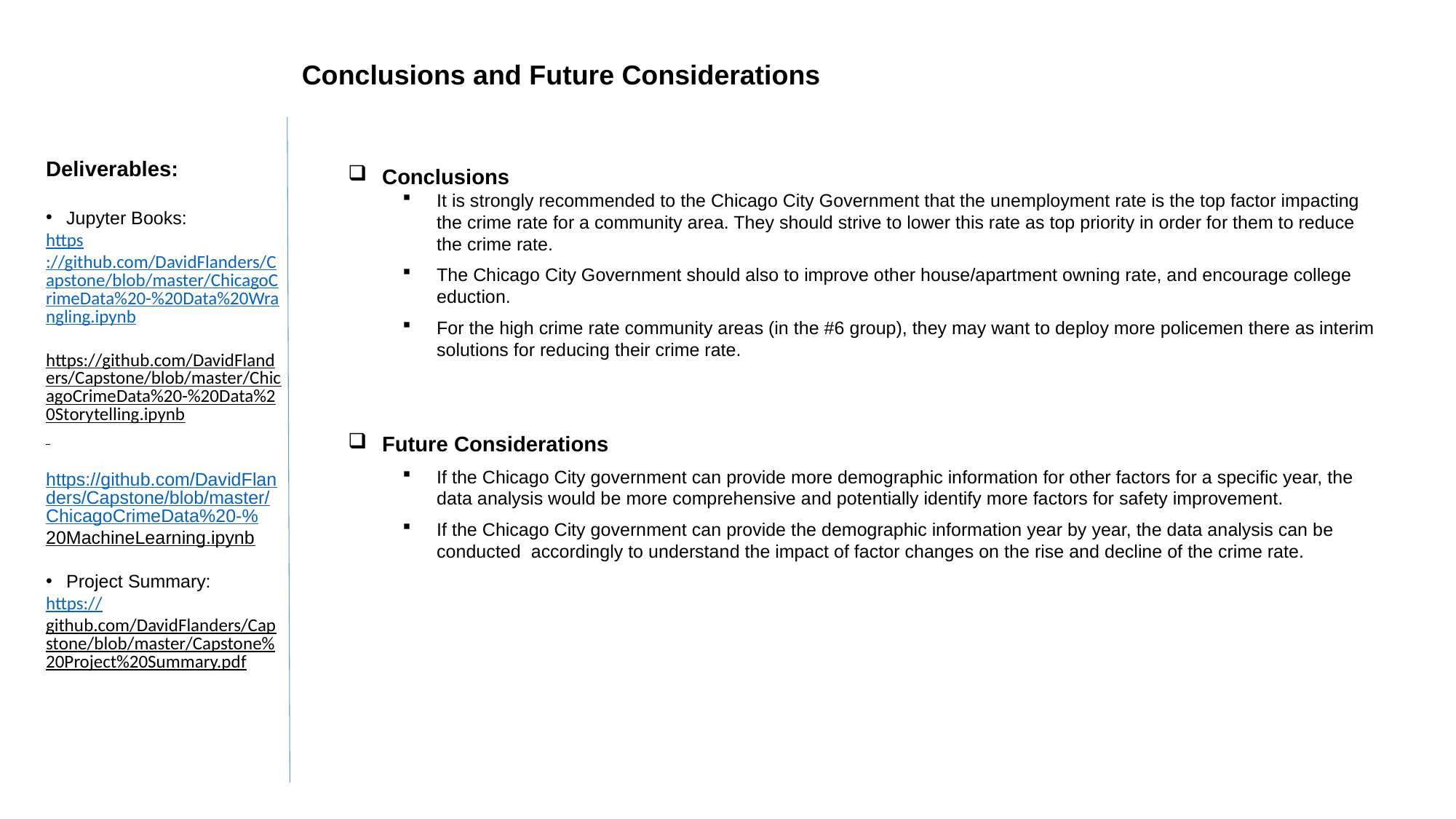

Conclusions and Future Considerations
Deliverables:

Jupyter Books:
https://github.com/DavidFlanders/Capstone/blob/master/ChicagoCrimeData%20-%20Data%20Wrangling.ipynb

https://github.com/DavidFlanders/Capstone/blob/master/ChicagoCrimeData%20-%20Data%20Storytelling.ipynb

https://github.com/DavidFlanders/Capstone/blob/master/ChicagoCrimeData%20-%20MachineLearning.ipynb

Project Summary:
https://github.com/DavidFlanders/Capstone/blob/master/Capstone%20Project%20Summary.pdf

Conclusions
It is strongly recommended to the Chicago City Government that the unemployment rate is the top factor impacting the crime rate for a community area. They should strive to lower this rate as top priority in order for them to reduce the crime rate.
The Chicago City Government should also to improve other house/apartment owning rate, and encourage college eduction.
For the high crime rate community areas (in the #6 group), they may want to deploy more policemen there as interim solutions for reducing their crime rate.

Future Considerations
If the Chicago City government can provide more demographic information for other factors for a specific year, the data analysis would be more comprehensive and potentially identify more factors for safety improvement.
If the Chicago City government can provide the demographic information year by year, the data analysis can be conducted  accordingly to understand the impact of factor changes on the rise and decline of the crime rate.